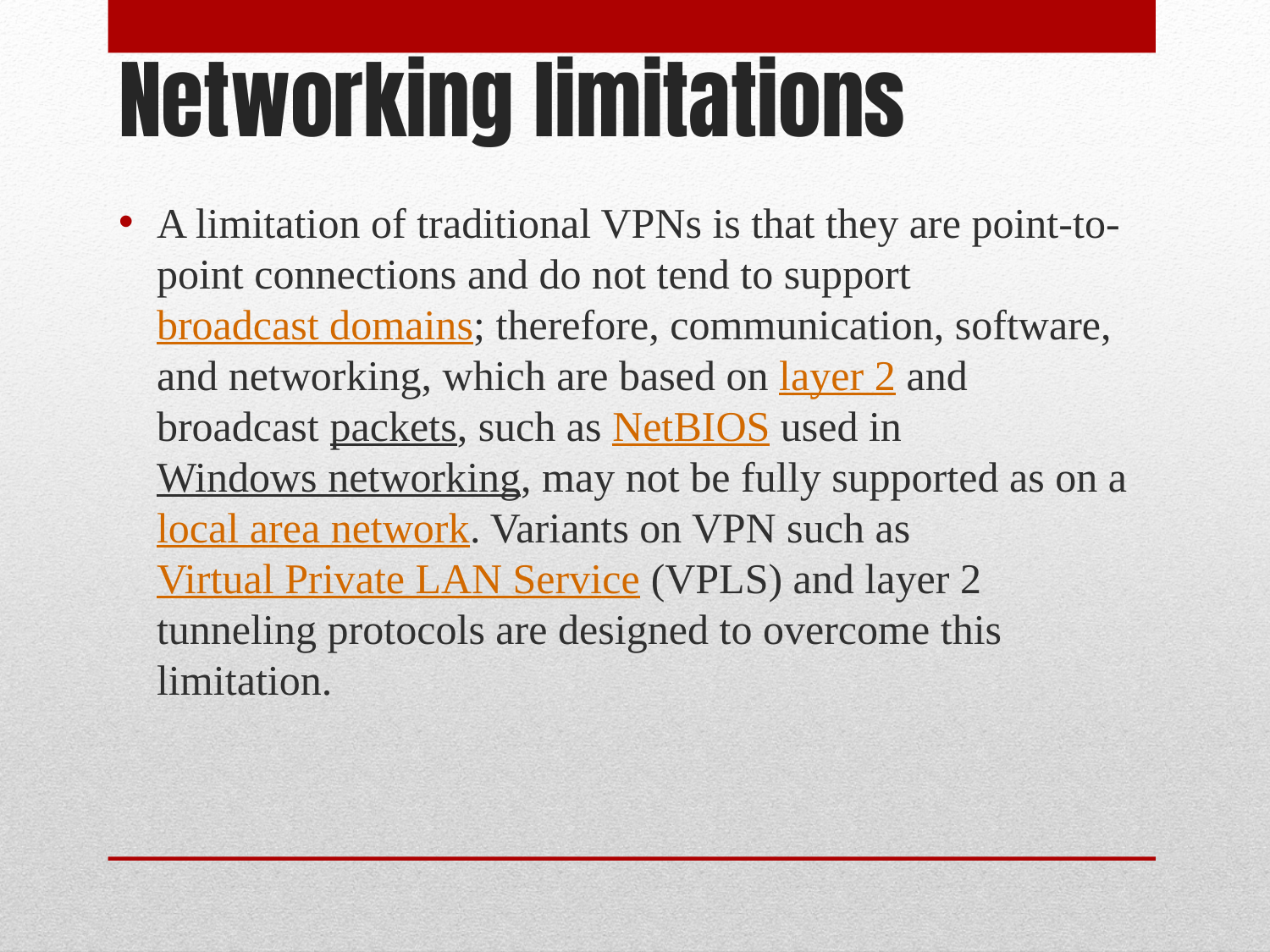

# Networking limitations
A limitation of traditional VPNs is that they are point-to-point connections and do not tend to support broadcast domains; therefore, communication, software, and networking, which are based on layer 2 and broadcast packets, such as NetBIOS used in Windows networking, may not be fully supported as on a local area network. Variants on VPN such as Virtual Private LAN Service (VPLS) and layer 2 tunneling protocols are designed to overcome this limitation.